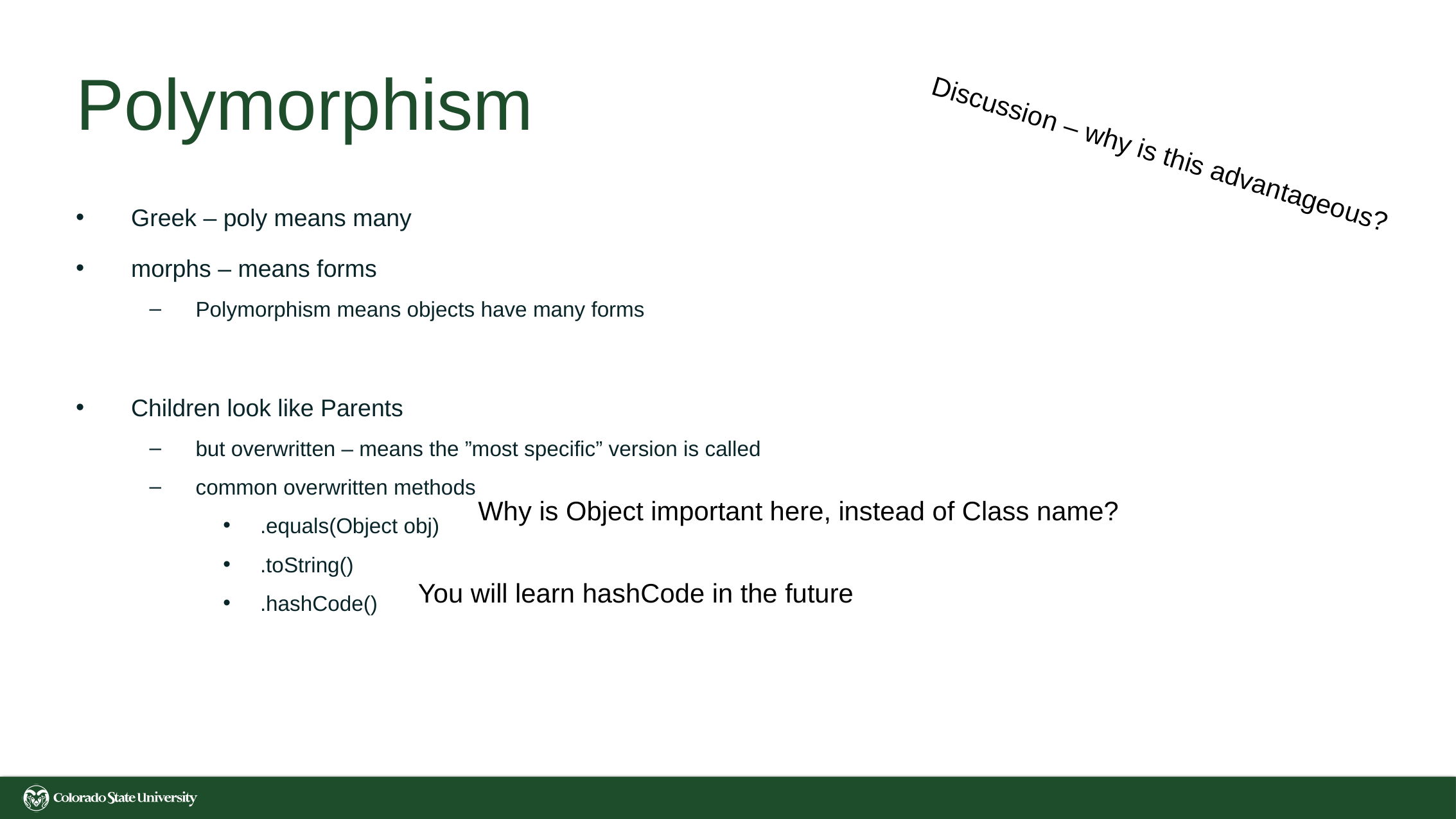

# Polymorphism
Discussion – why is this advantageous?
Greek – poly means many
morphs – means forms
Polymorphism means objects have many forms

Children look like Parents
but overwritten – means the ”most specific” version is called
common overwritten methods
.equals(Object obj)
.toString()
.hashCode()

Why is Object important here, instead of Class name?
You will learn hashCode in the future